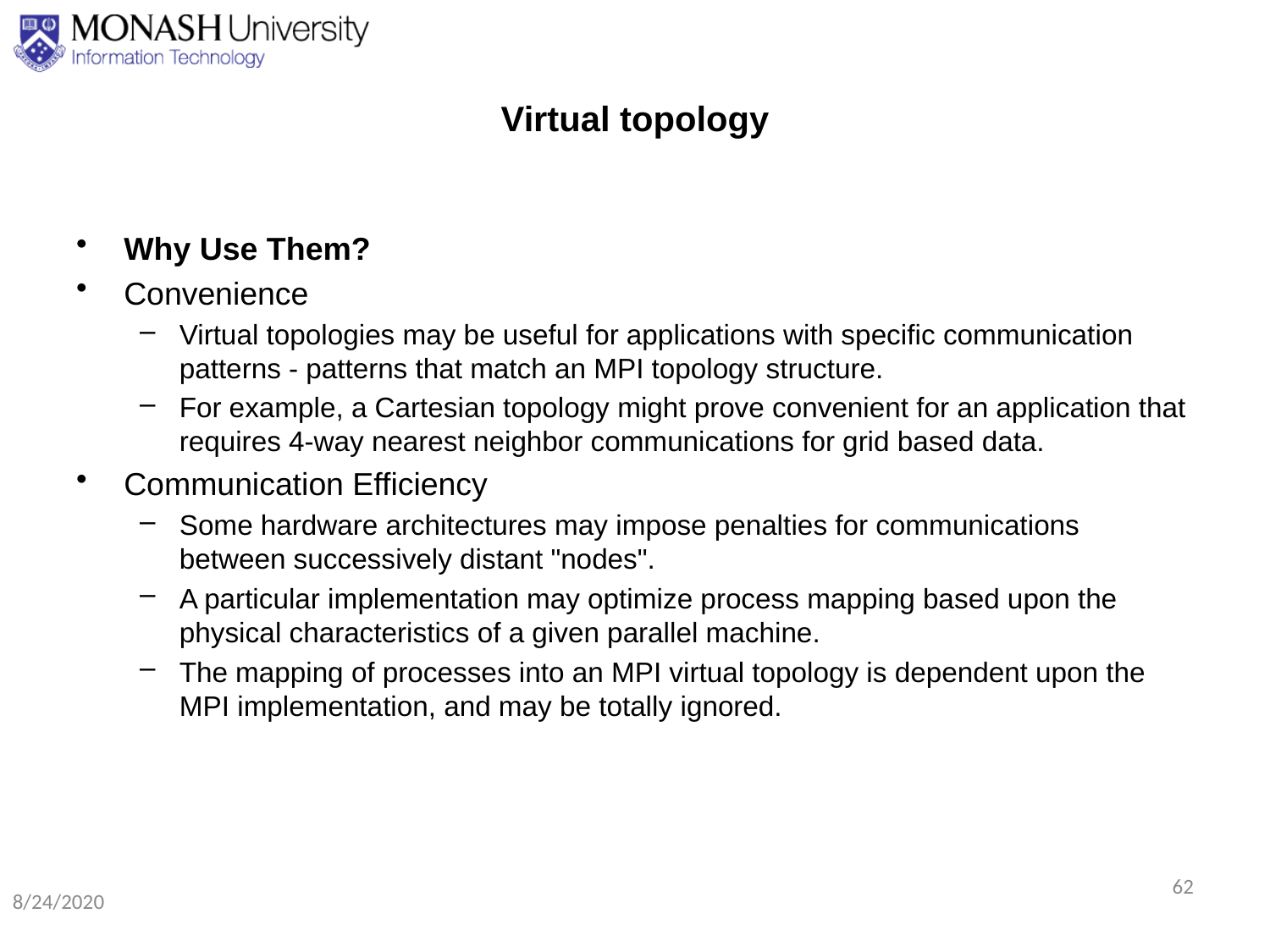

# Virtual topology
Why Use Them?
Convenience
Virtual topologies may be useful for applications with specific communication patterns - patterns that match an MPI topology structure.
For example, a Cartesian topology might prove convenient for an application that requires 4-way nearest neighbor communications for grid based data.
Communication Efficiency
Some hardware architectures may impose penalties for communications between successively distant "nodes".
A particular implementation may optimize process mapping based upon the physical characteristics of a given parallel machine.
The mapping of processes into an MPI virtual topology is dependent upon the MPI implementation, and may be totally ignored.

62
8/24/2020